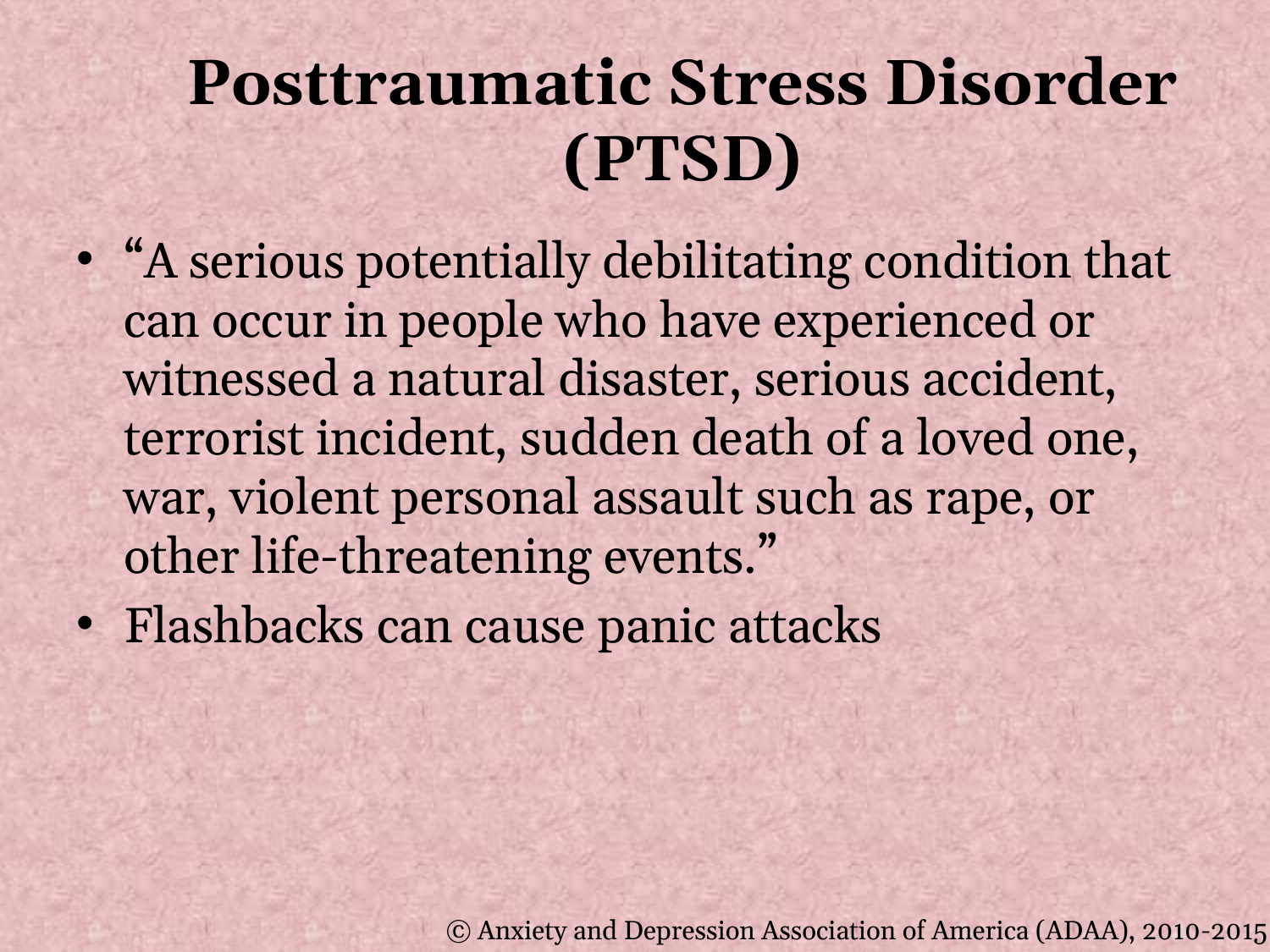

# Posttraumatic Stress Disorder (PTSD)
“A serious potentially debilitating condition that can occur in people who have experienced or witnessed a natural disaster, serious accident, terrorist incident, sudden death of a loved one, war, violent personal assault such as rape, or other life-threatening events.”
Flashbacks can cause panic attacks

© Anxiety and Depression Association of America (ADAA), 2010-2015